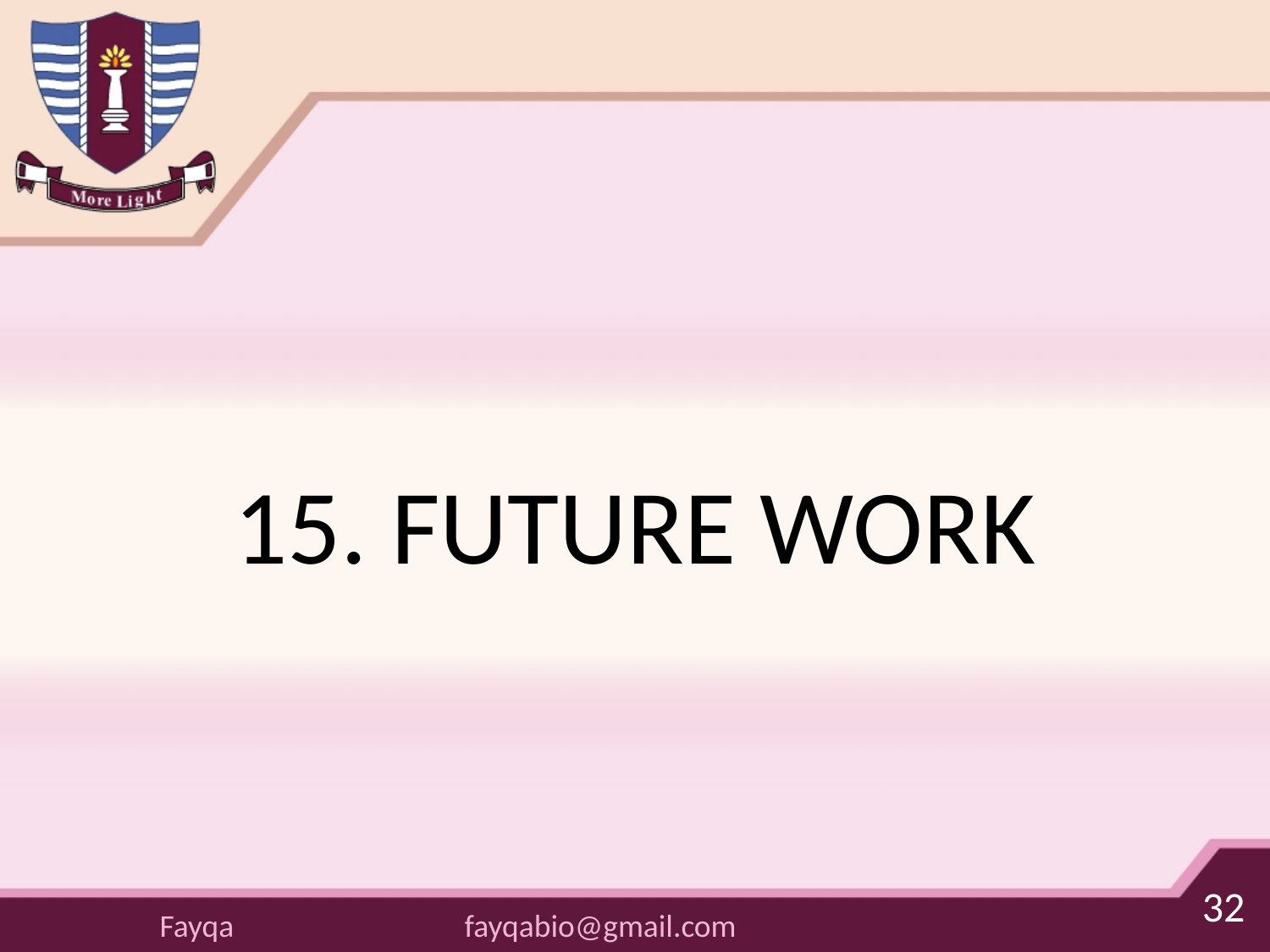

# 15. FUTURE WORK
32
fayqabio@gmail.com
Fayqa